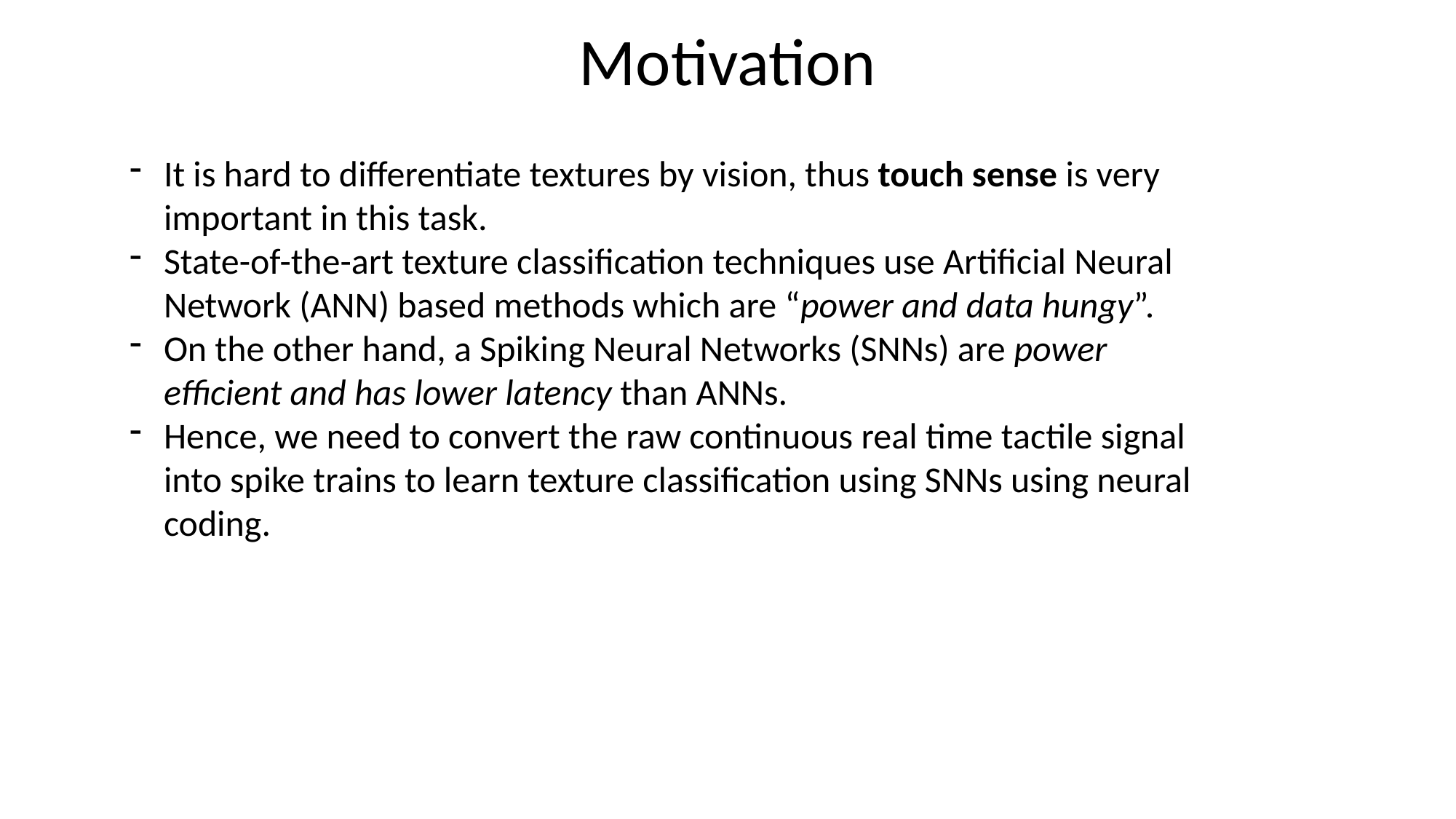

# Motivation
It is hard to differentiate textures by vision, thus touch sense is very important in this task.
State-of-the-art texture classification techniques use Artificial Neural Network (ANN) based methods which are “power and data hungy”.
On the other hand, a Spiking Neural Networks (SNNs) are power efficient and has lower latency than ANNs.
Hence, we need to convert the raw continuous real time tactile signal into spike trains to learn texture classification using SNNs using neural coding.